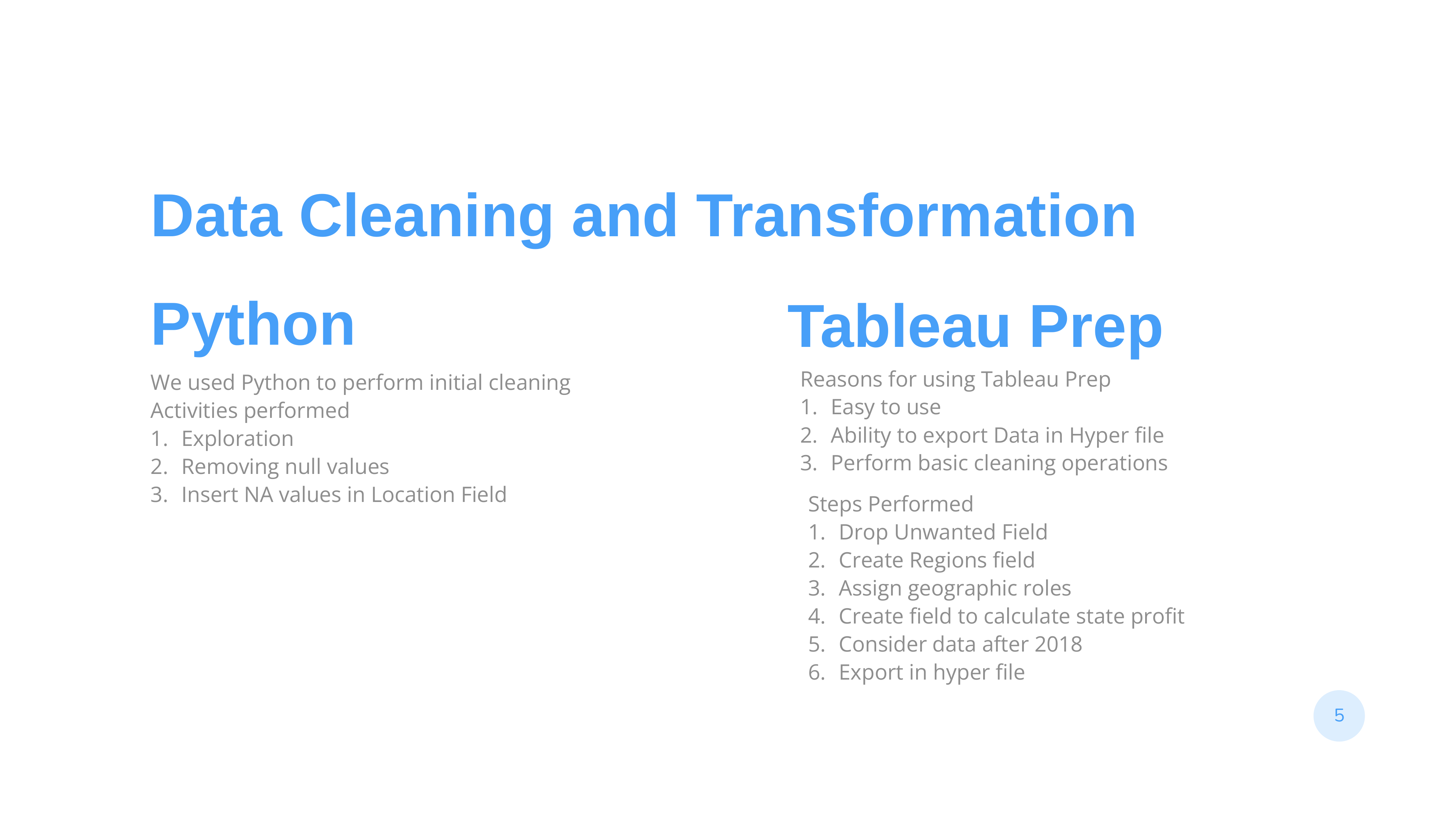

Data Cleaning and Transformation
Python
Tableau Prep
Reasons for using Tableau Prep
Easy to use
Ability to export Data in Hyper file
Perform basic cleaning operations
We used Python to perform initial cleaning
Activities performed
Exploration
Removing null values
Insert NA values in Location Field
Steps Performed
Drop Unwanted Field
Create Regions field
Assign geographic roles
Create field to calculate state profit
Consider data after 2018
Export in hyper file
5